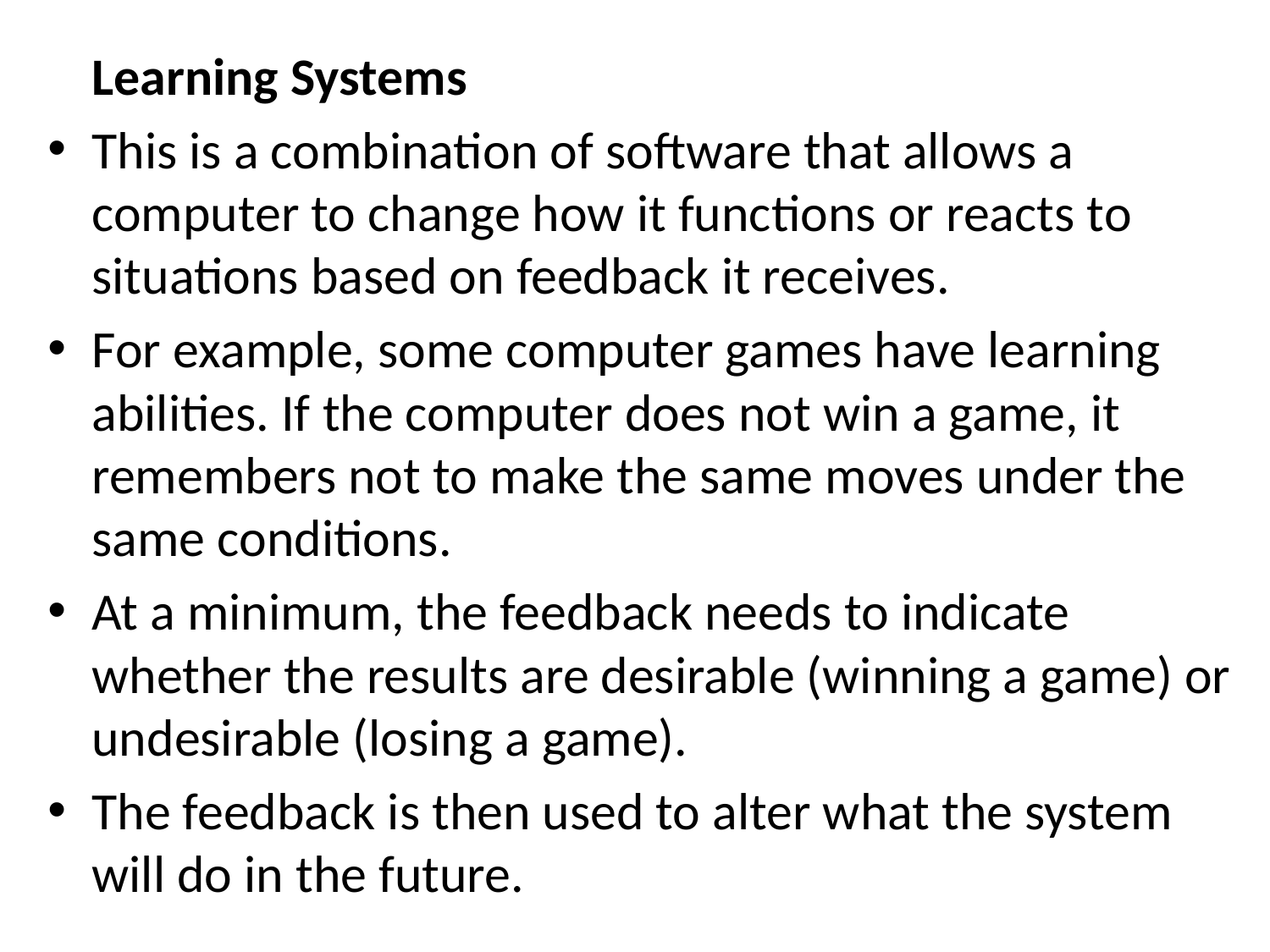

Learning Systems
This is a combination of software that allows a computer to change how it functions or reacts to situations based on feedback it receives.
For example, some computer games have learning abilities. If the computer does not win a game, it remembers not to make the same moves under the same conditions.
At a minimum, the feedback needs to indicate whether the results are desirable (winning a game) or undesirable (losing a game).
The feedback is then used to alter what the system will do in the future.